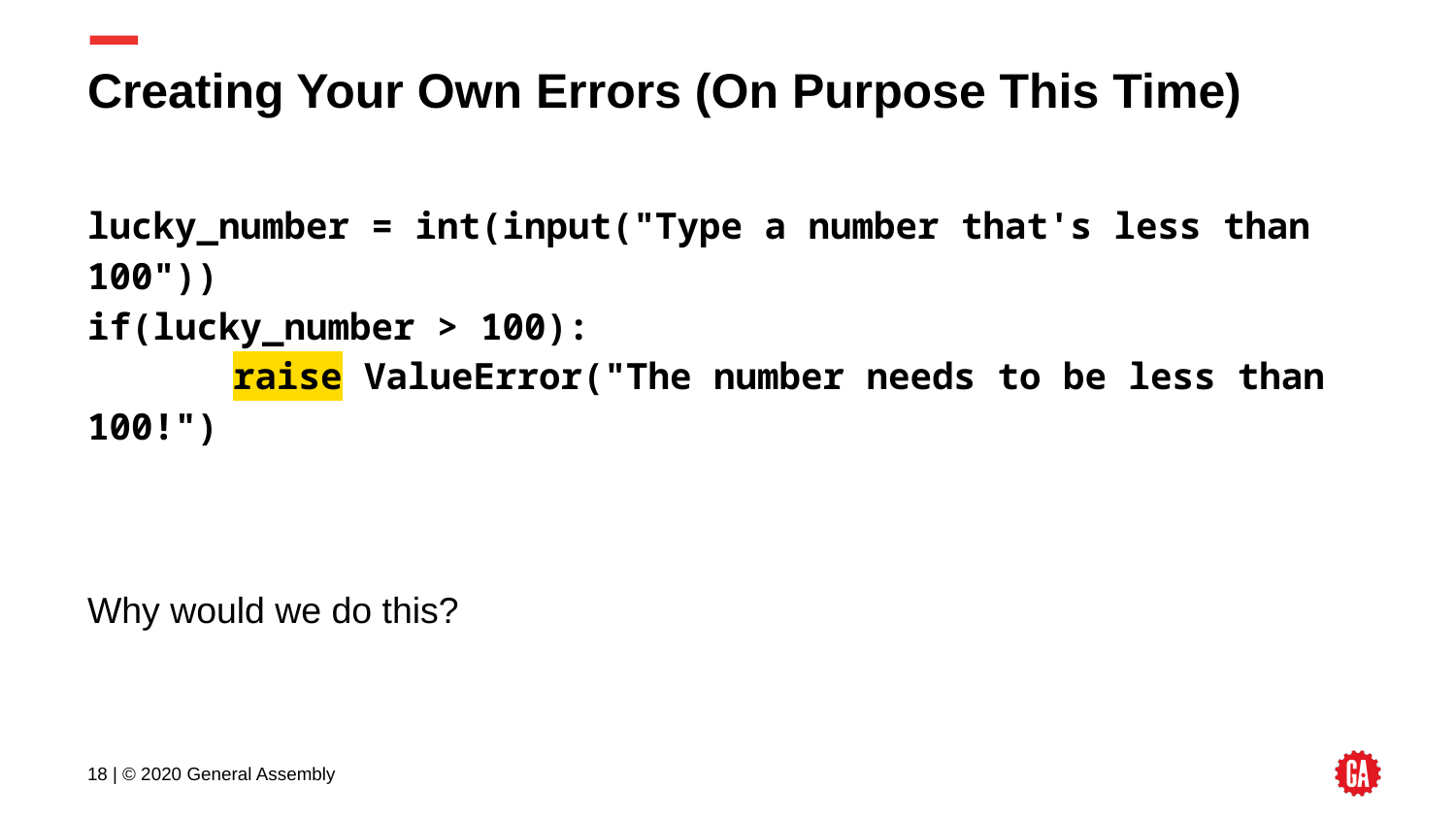

# Creating Your Own Errors (On Purpose This Time)
lucky_number = int(input("Type a number that's less than 100"))
if(lucky_number > 100):
	raise ValueError("The number needs to be less than 100!")

Why would we do this?
18 | © 2020 General Assembly